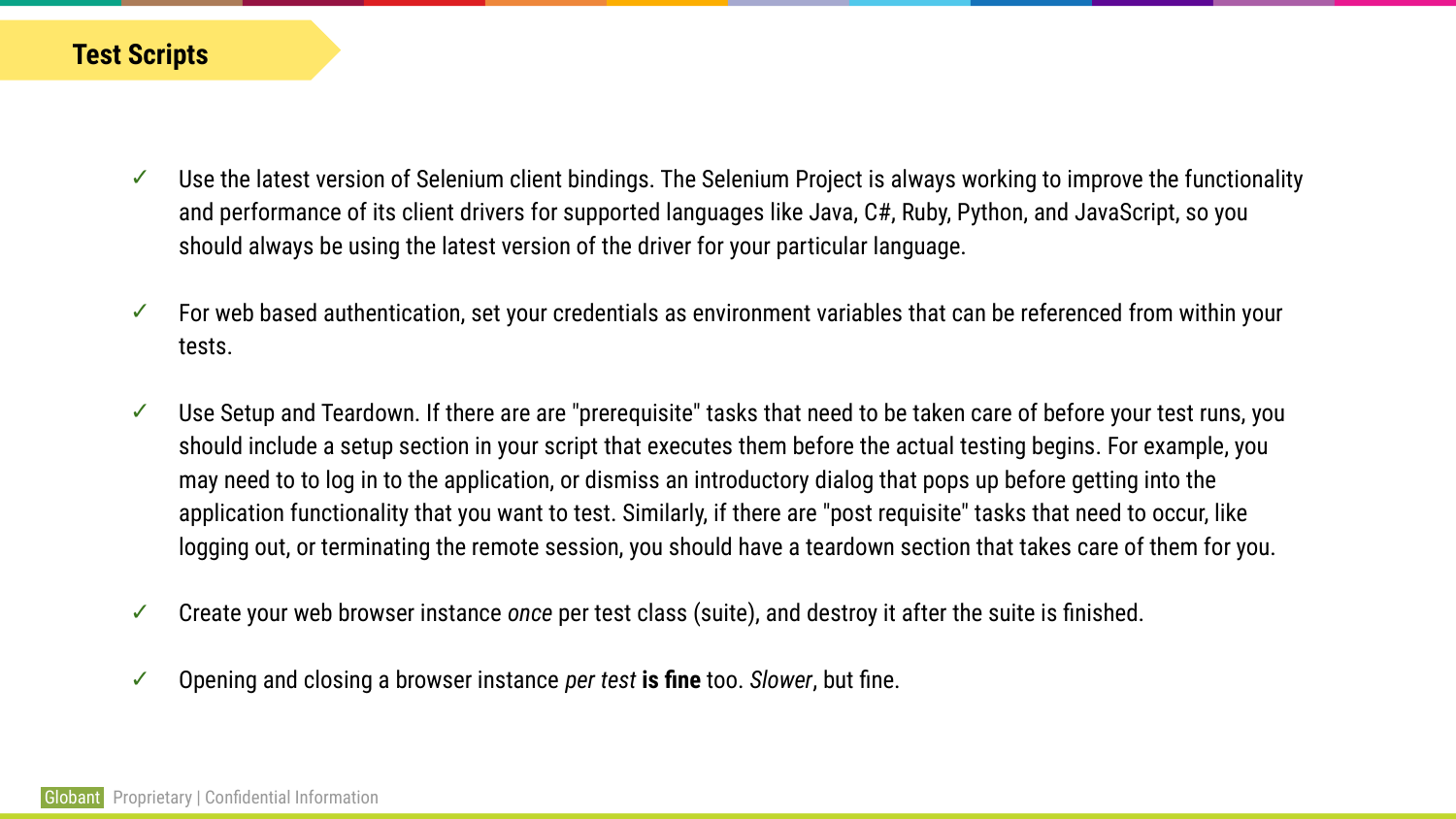

Test Scripts
Use the latest version of Selenium client bindings. The Selenium Project is always working to improve the functionality and performance of its client drivers for supported languages like Java, C#, Ruby, Python, and JavaScript, so you should always be using the latest version of the driver for your particular language.

For web based authentication, set your credentials as environment variables that can be referenced from within your tests.

Use Setup and Teardown. If there are are "prerequisite" tasks that need to be taken care of before your test runs, you should include a setup section in your script that executes them before the actual testing begins. For example, you may need to to log in to the application, or dismiss an introductory dialog that pops up before getting into the application functionality that you want to test. Similarly, if there are "post requisite" tasks that need to occur, like logging out, or terminating the remote session, you should have a teardown section that takes care of them for you.

Create your web browser instance once per test class (suite), and destroy it after the suite is finished.

Opening and closing a browser instance per test is fine too. Slower, but fine.

 Globant   Proprietary | Confidential Information